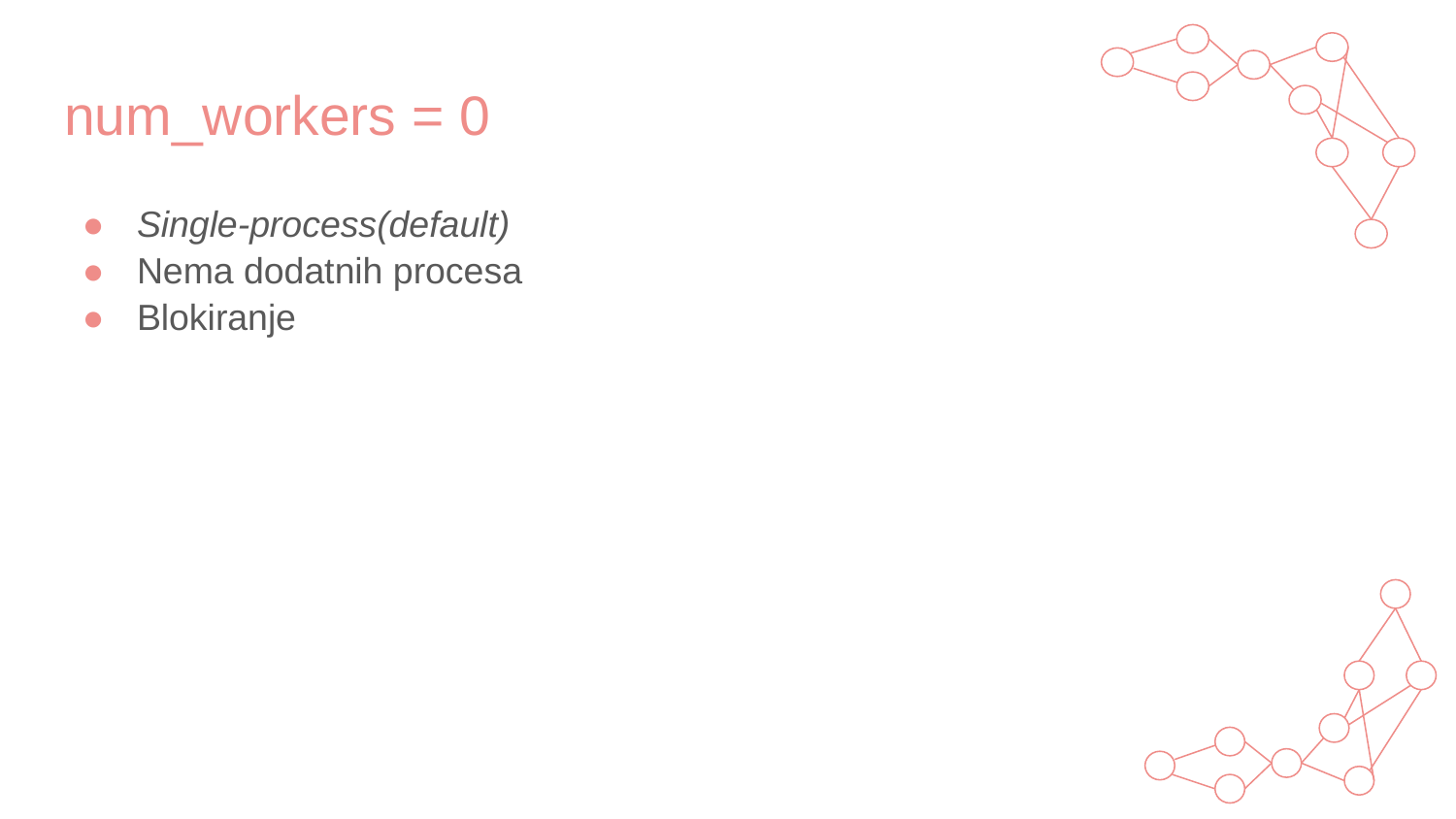

# num_workers = 0
Single-process(default)
Nema dodatnih procesa
Blokiranje